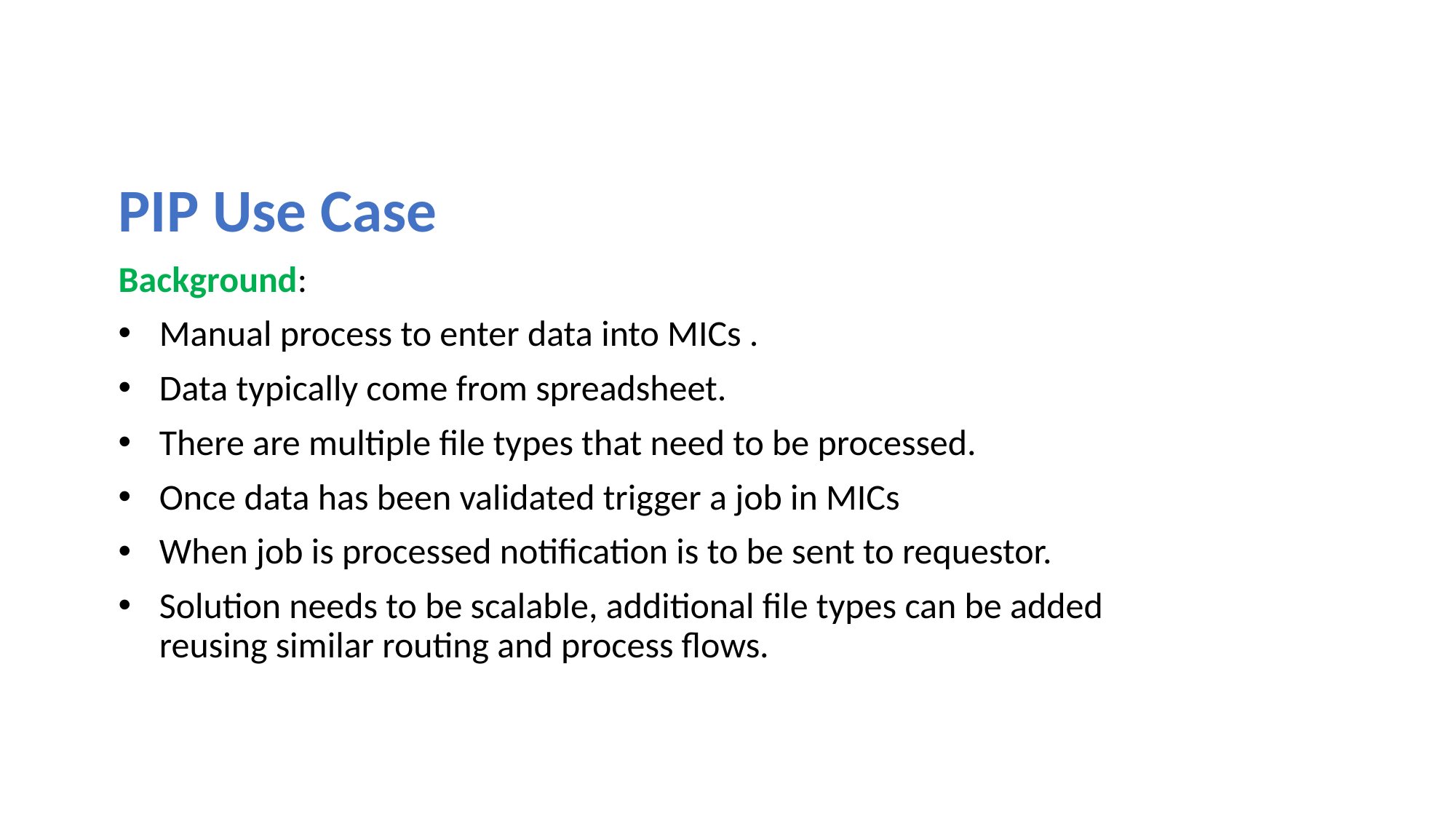

PIP Use Case
Background:
Manual process to enter data into MICs .
Data typically come from spreadsheet.
There are multiple file types that need to be processed.
Once data has been validated trigger a job in MICs
When job is processed notification is to be sent to requestor.
Solution needs to be scalable, additional file types can be added reusing similar routing and process flows.